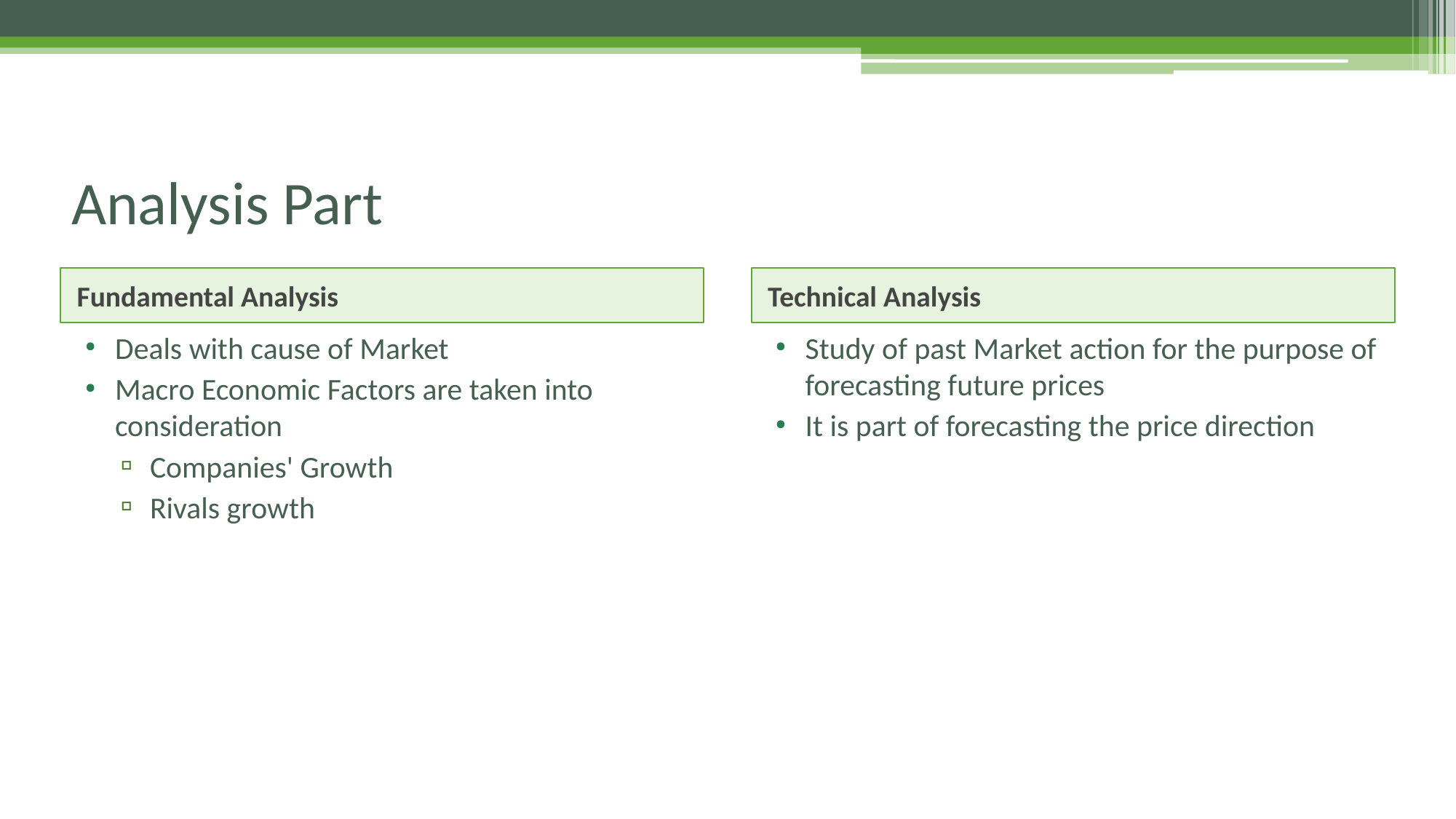

# Analysis Part
Fundamental Analysis
Technical Analysis
Deals with cause of Market
Macro Economic Factors are taken into consideration
Companies' Growth
Rivals growth

Study of past Market action for the purpose of forecasting future prices
It is part of forecasting the price direction